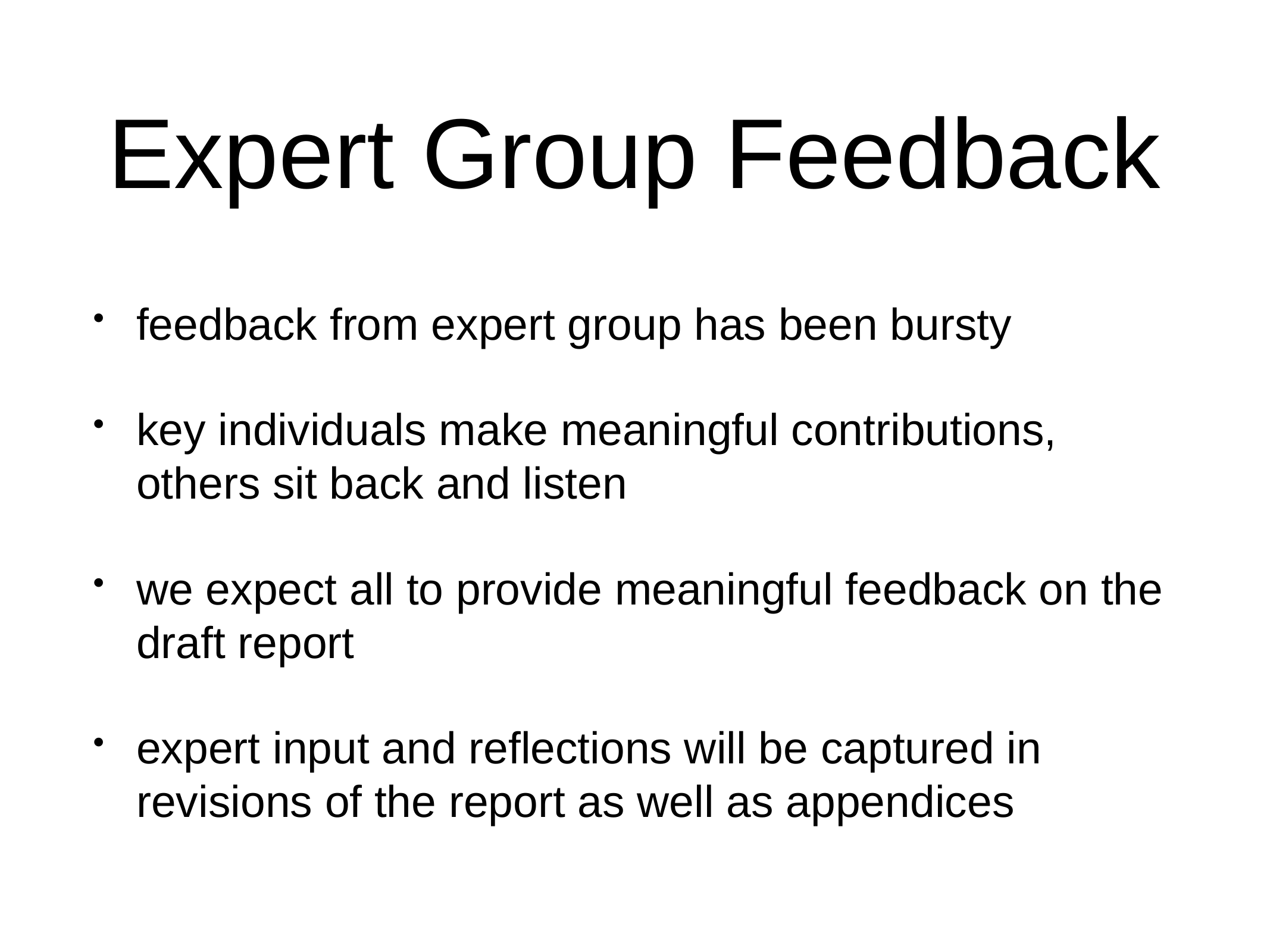

# Expert Group Feedback
feedback from expert group has been bursty
key individuals make meaningful contributions, others sit back and listen
we expect all to provide meaningful feedback on the draft report
expert input and reflections will be captured in revisions of the report as well as appendices